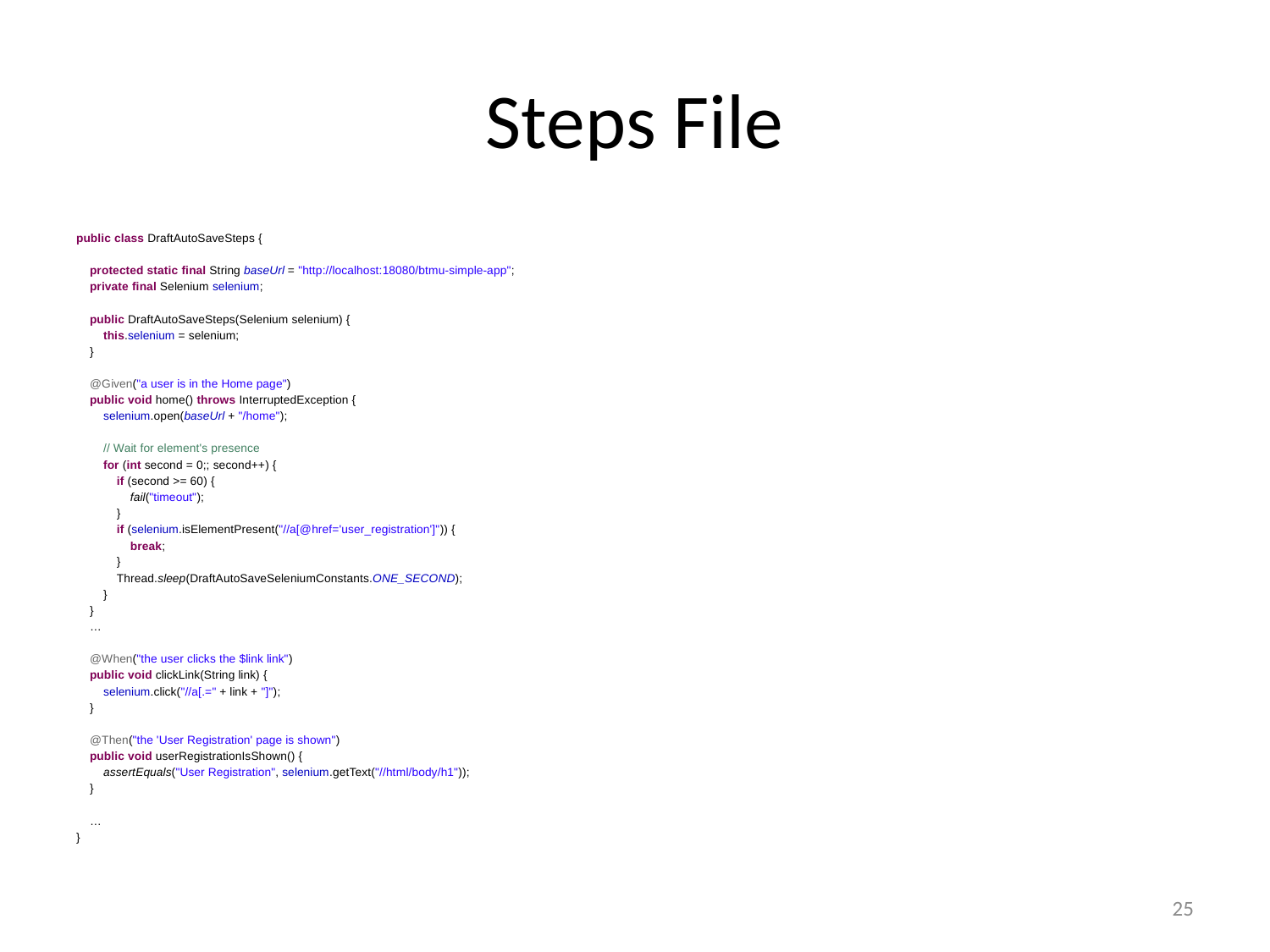

# Steps File
public class DraftAutoSaveSteps {

    protected static final String baseUrl = "http://localhost:18080/btmu-simple-app";
    private final Selenium selenium;

    public DraftAutoSaveSteps(Selenium selenium) {
        this.selenium = selenium;
    }

    @Given("a user is in the Home page")
    public void home() throws InterruptedException {
        selenium.open(baseUrl + "/home");

        // Wait for element's presence
        for (int second = 0;; second++) {
            if (second >= 60) {
                fail("timeout");
            }
            if (selenium.isElementPresent("//a[@href='user_registration']")) {
                break;
            }
            Thread.sleep(DraftAutoSaveSeleniumConstants.ONE_SECOND);
        }
    }
    …

    @When("the user clicks the $link link")
    public void clickLink(String link) {
        selenium.click("//a[.=" + link + "]");
    }

    @Then("the 'User Registration' page is shown")
    public void userRegistrationIsShown() {
        assertEquals("User Registration", selenium.getText("//html/body/h1"));
    }

    …
}

25